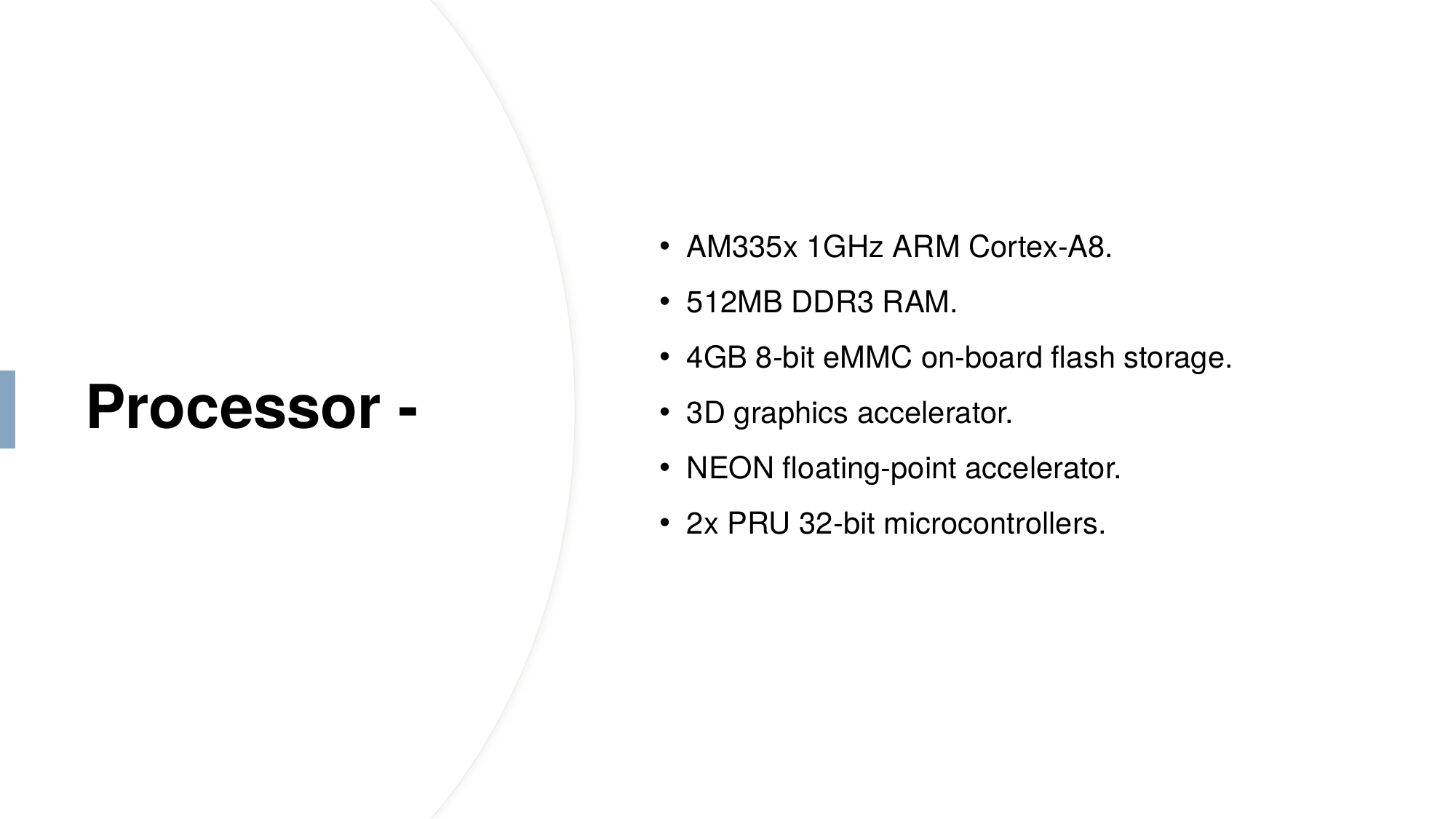

AM335x 1GHz ARM Cortex-A8.
512MB DDR3 RAM.
4GB 8-bit eMMC on-board flash storage.
3D graphics accelerator.
NEON floating-point accelerator.
2x PRU 32-bit microcontrollers.

# Processor -